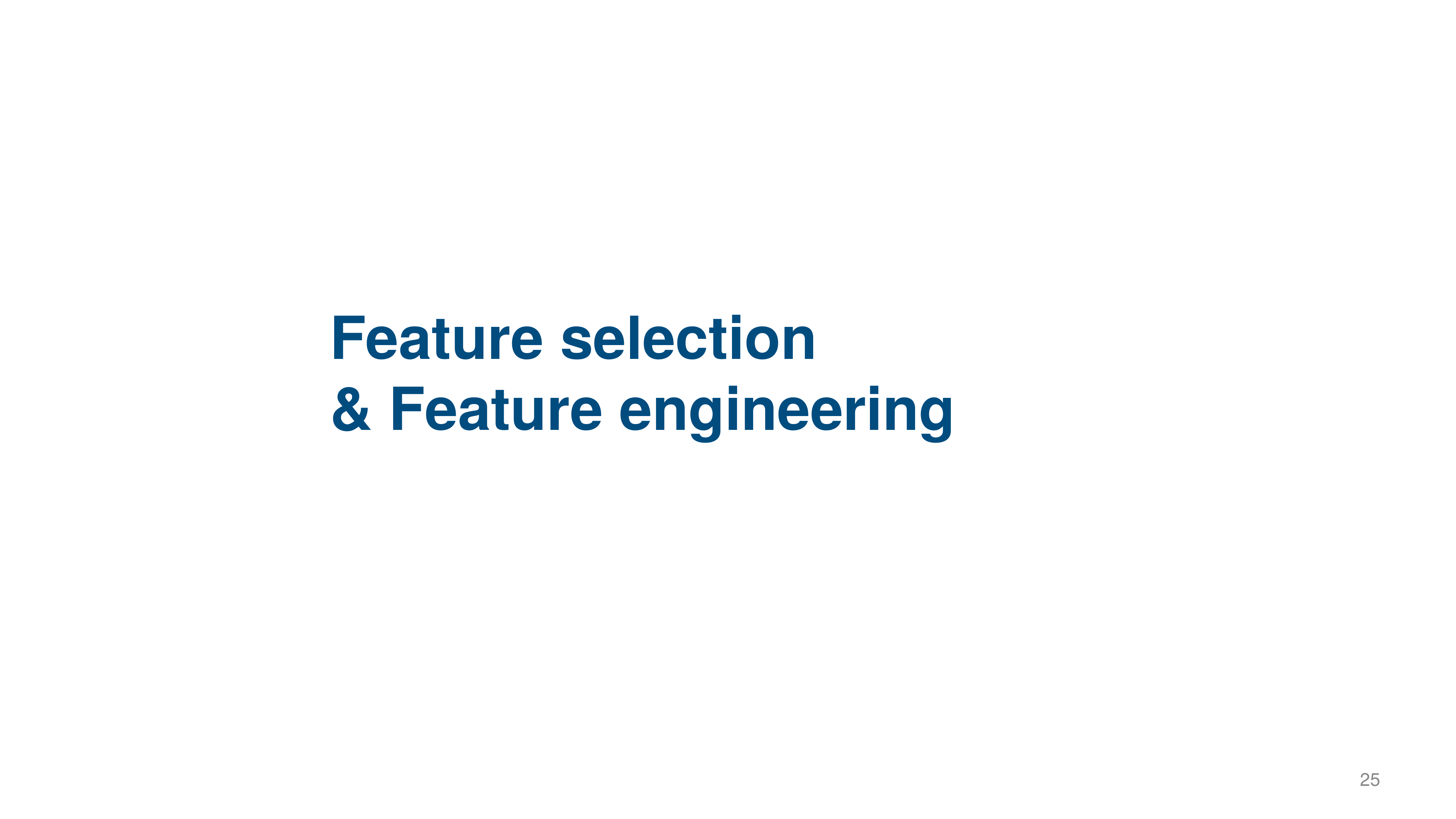

# Feature selection & Feature engineering
25